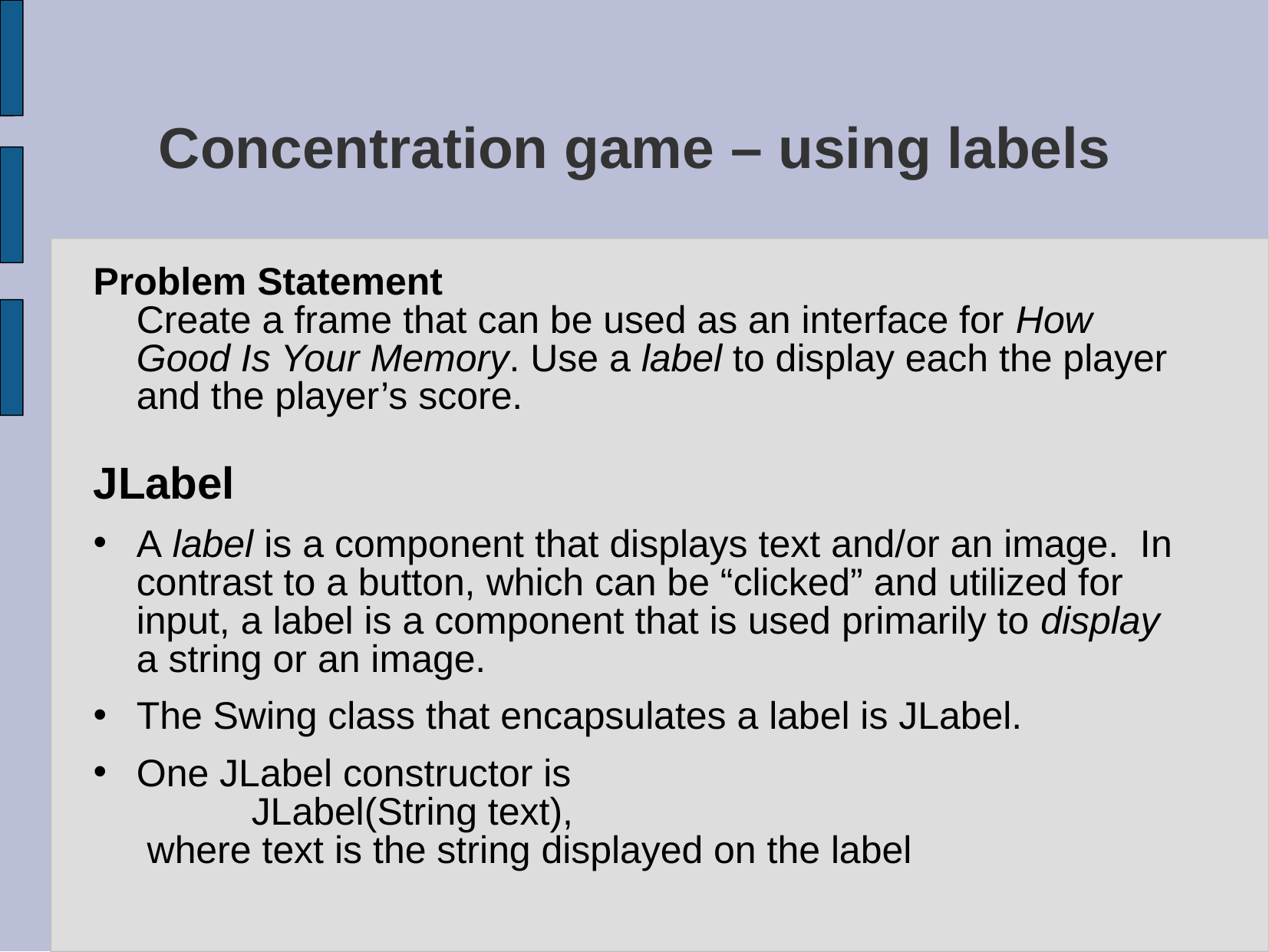

# Concentration game – using labels
Problem Statement
Create a frame that can be used as an interface for How Good Is Your Memory. Use a label to display each the player and the player’s score.
JLabel
A label is a component that displays text and/or an image.  In contrast to a button, which can be “clicked” and utilized for input, a label is a component that is used primarily to display a string or an image.
The Swing class that encapsulates a label is JLabel.
One JLabel constructor is
       	JLabel(String text),
     where text is the string displayed on the label